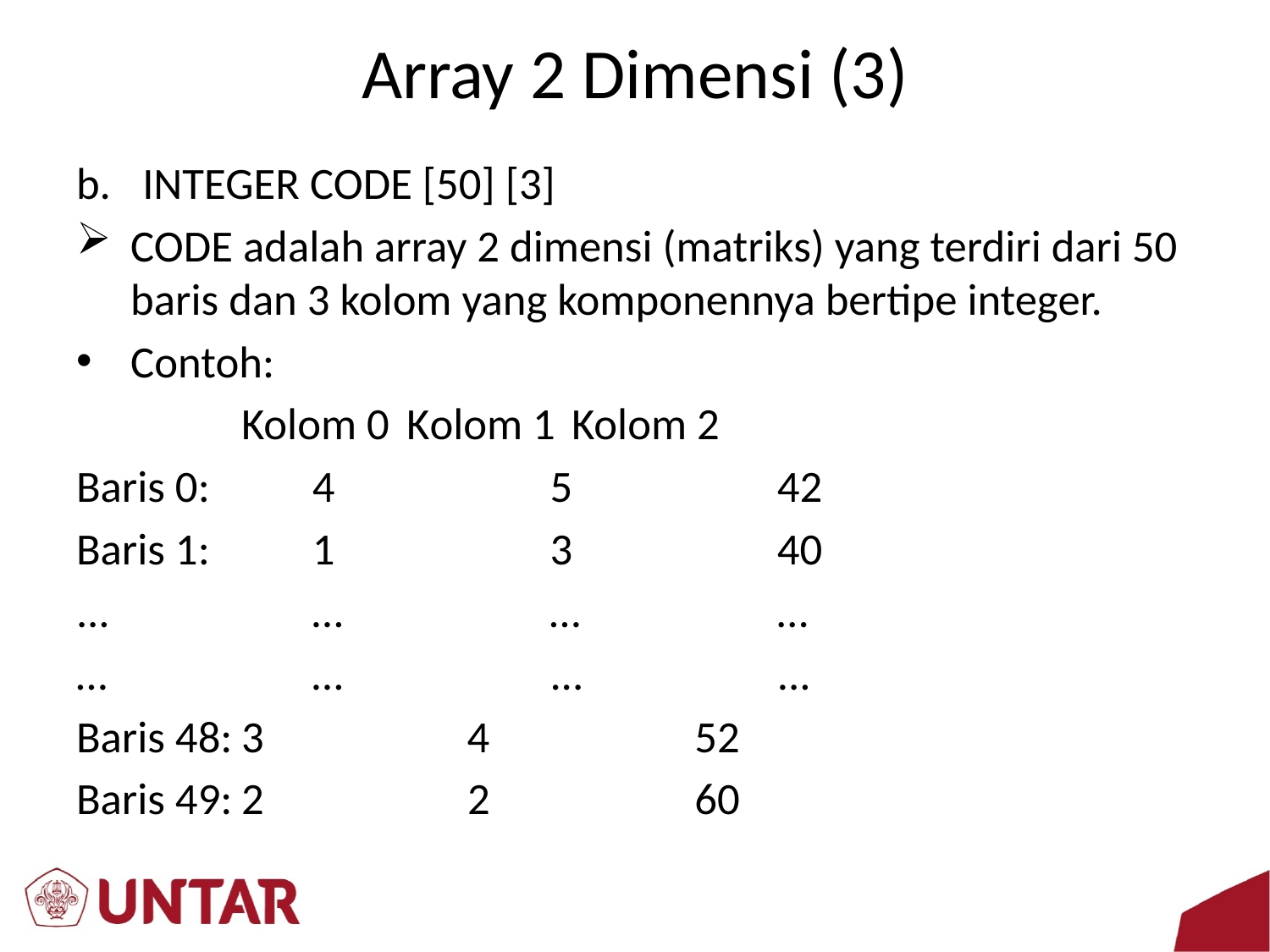

# Array 2 Dimensi (3)
INTEGER CODE [50] [3]
CODE adalah array 2 dimensi (matriks) yang terdiri dari 50 baris dan 3 kolom yang komponennya bertipe integer.
Contoh:
	     	Kolom 0	Kolom 1	Kolom 2
Baris 0:	       4		      5		    42
Baris 1:	       1		      3		    40
...		       …		      …		    …
…		       …		      ...		    ...
Baris 48:	3		      4		    52
Baris 49:	2		      2		    60